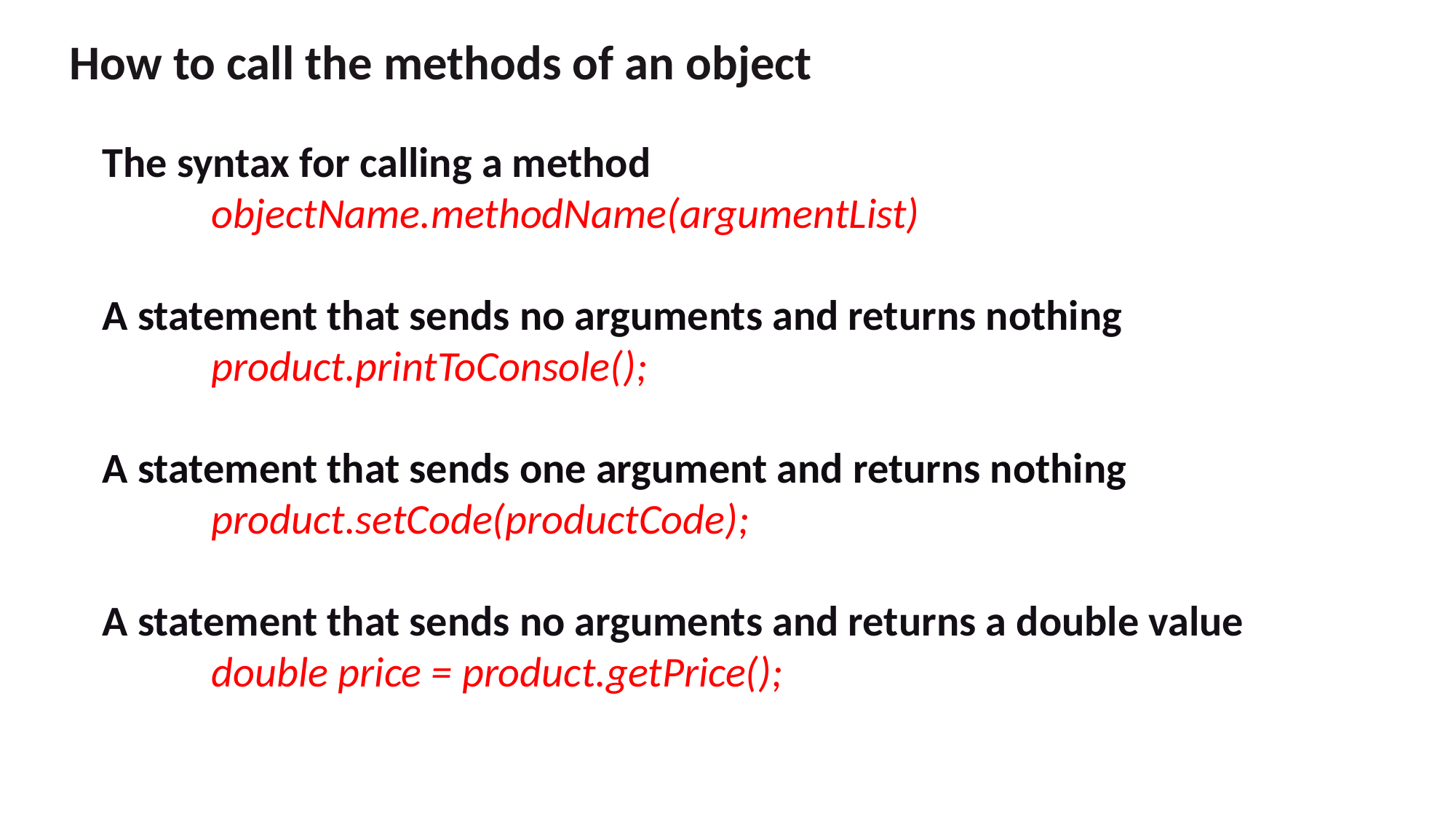

How to call the methods of an object
The syntax for calling a method
	objectName.methodName(argumentList)

A statement that sends no arguments and returns nothing
	product.printToConsole();

A statement that sends one argument and returns nothing
	product.setCode(productCode);

A statement that sends no arguments and returns a double value
	double price = product.getPrice();